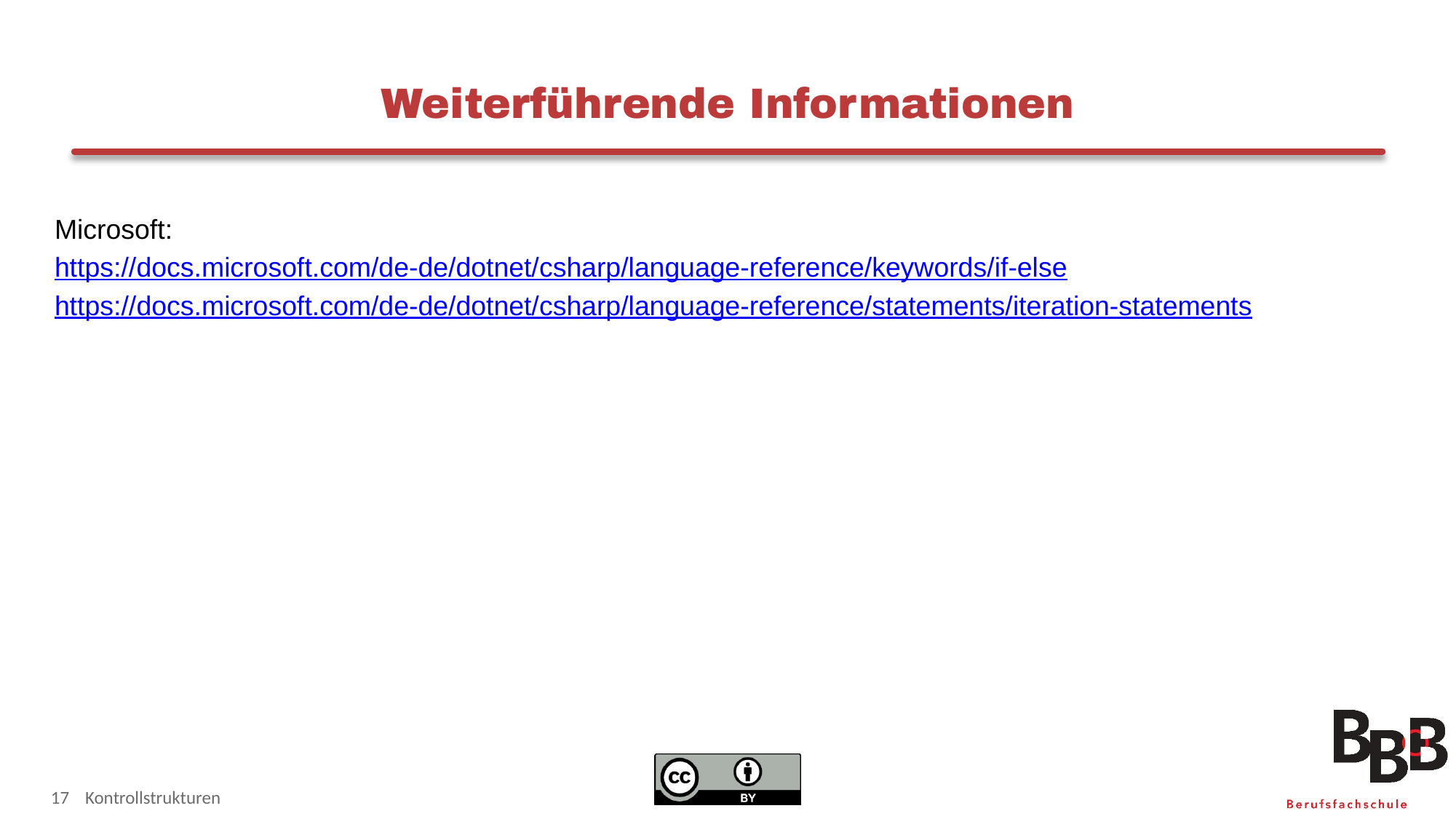

# Weiterführende Informationen
Microsoft:
https://docs.microsoft.com/de-de/dotnet/csharp/language-reference/keywords/if-else
https://docs.microsoft.com/de-de/dotnet/csharp/language-reference/statements/iteration-statements

17
Kontrollstrukturen